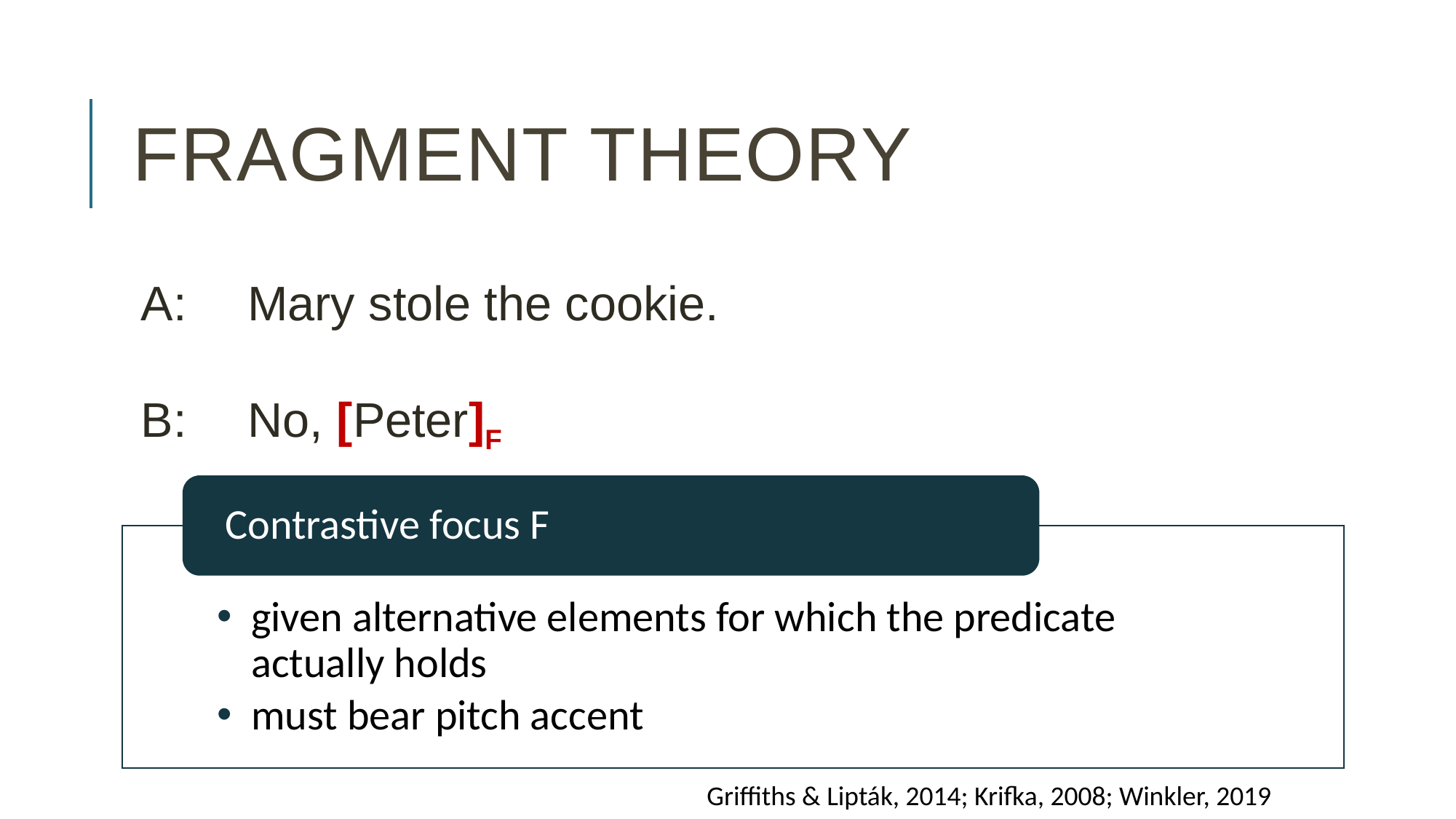

# Fragment Theory
A: 	Mary stole the cookie.

B: 	No, [Peter]F

given alternative elements for which the predicate actually holds
must bear pitch accent
Contrastive focus F
Griffiths & Lipták, 2014; Krifka, 2008; Winkler, 2019